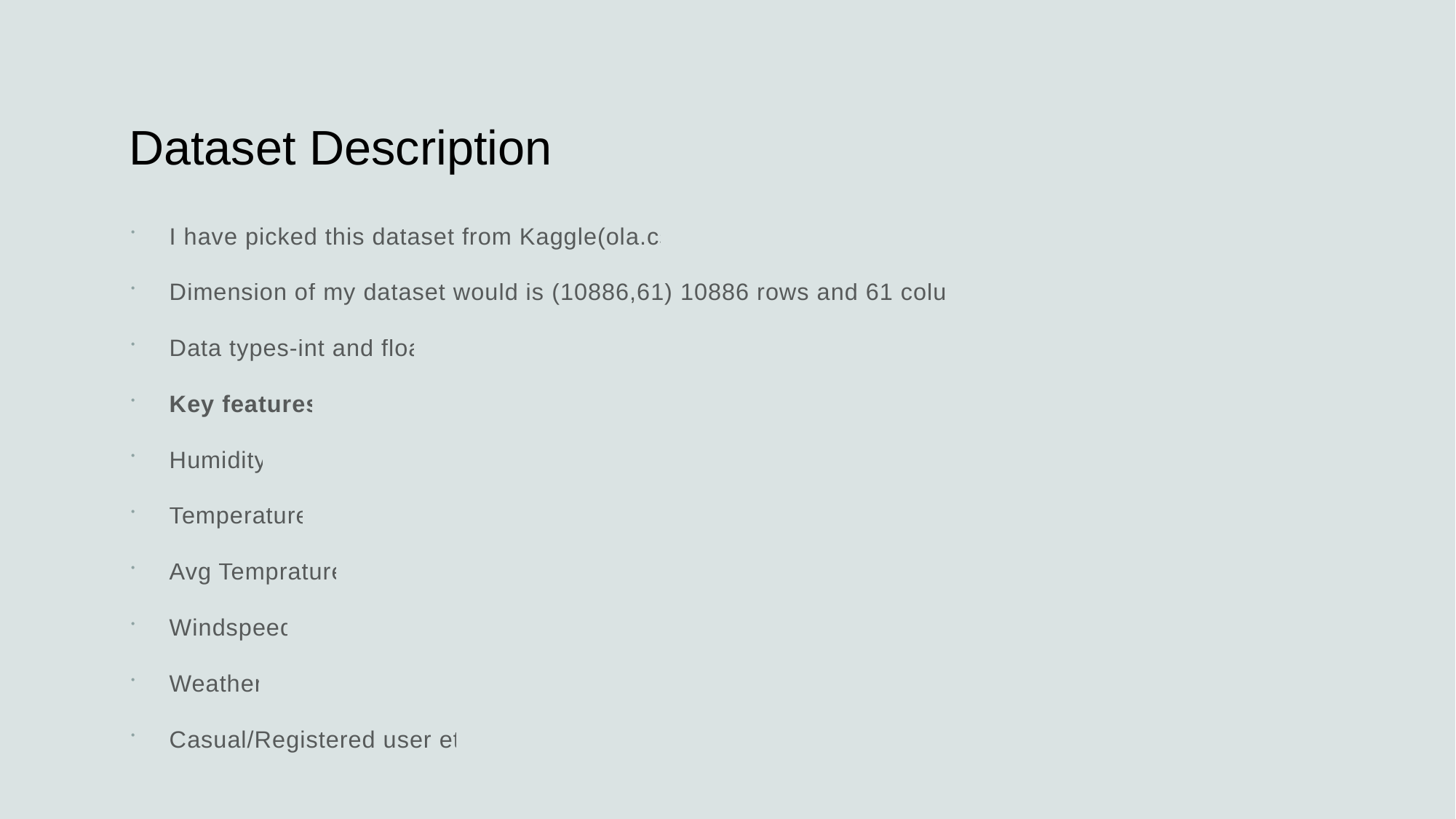

# Dataset Description
I have picked this dataset from Kaggle(ola.csv)
Dimension of my dataset would is (10886,61) 10886 rows and 61 columns
Data types-int and float
Key features
Humidity
Temperature
Avg Temprature
Windspeed
Weather
Casual/Registered user etc